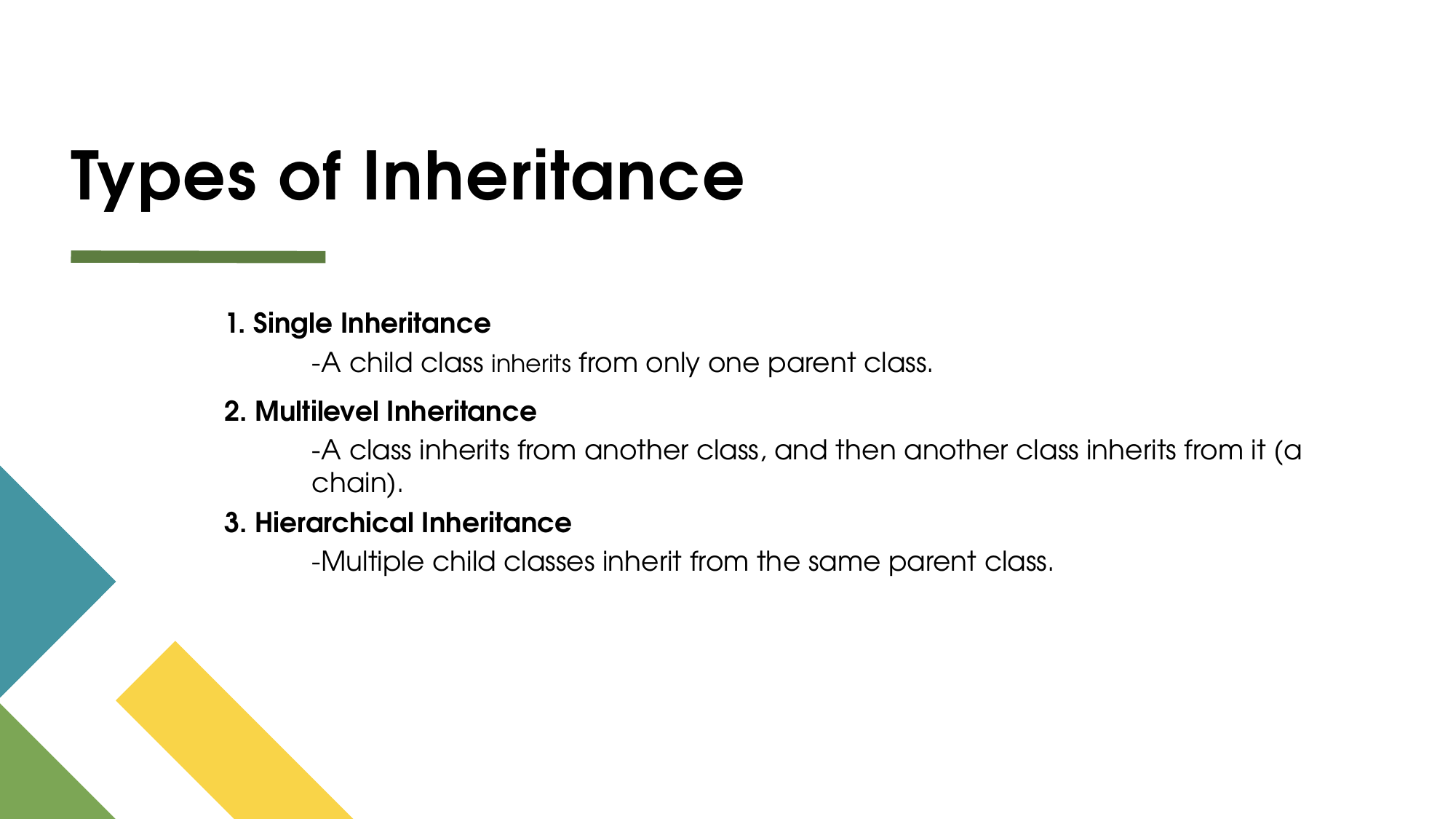

# Types of Inheritance
1. Single Inheritance

-A child class inherits from only one parent class.

2. Multilevel Inheritance

-A class inherits from another class, and then another class inherits from it (a chain).

3. Hierarchical Inheritance

-Multiple child classes inherit from the same parent class.